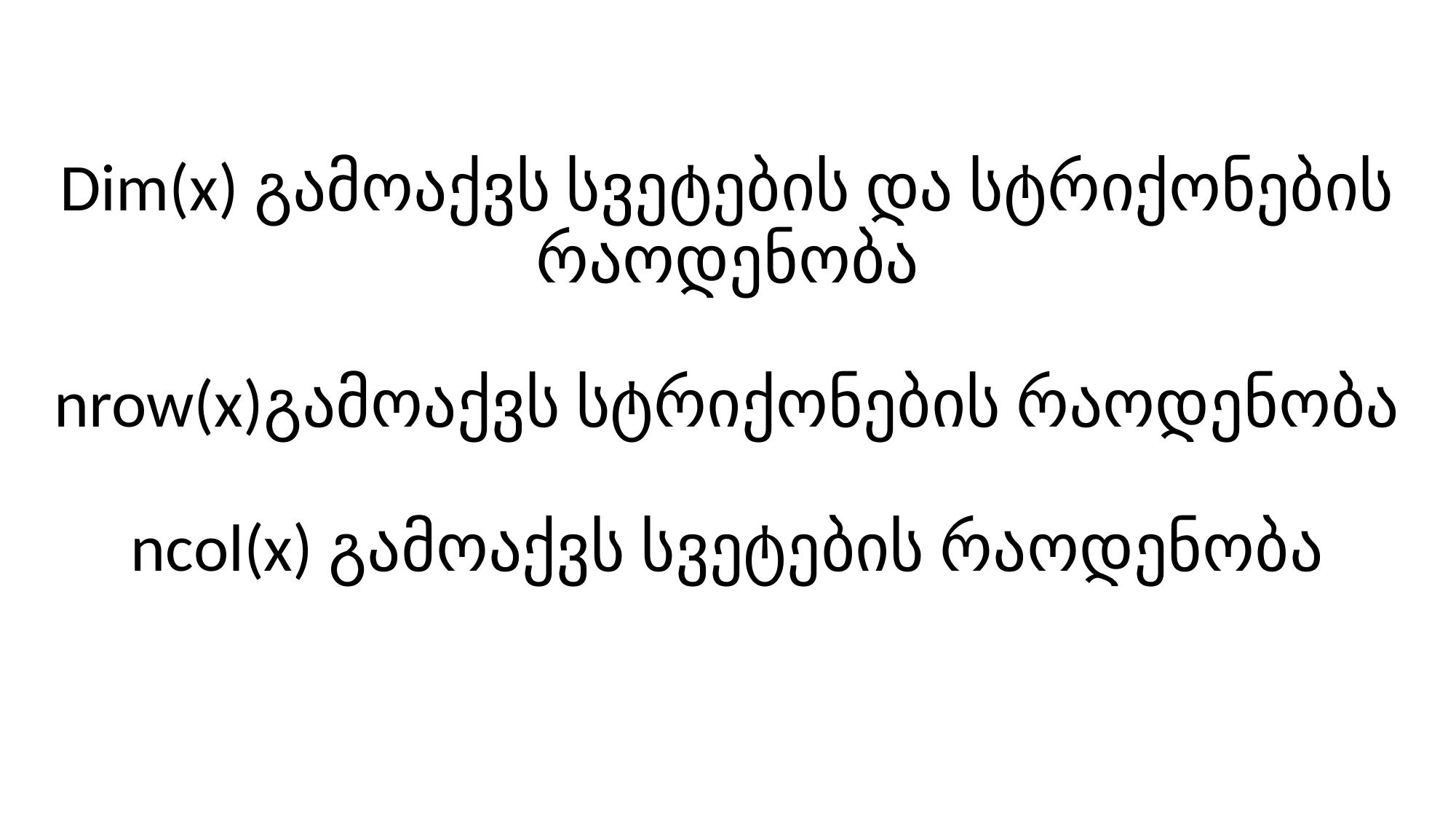

# Dim(x) გამოაქვს სვეტების და სტრიქონების რაოდენობა nrow(x)გამოაქვს სტრიქონების რაოდენობა ncol(x) გამოაქვს სვეტების რაოდენობა